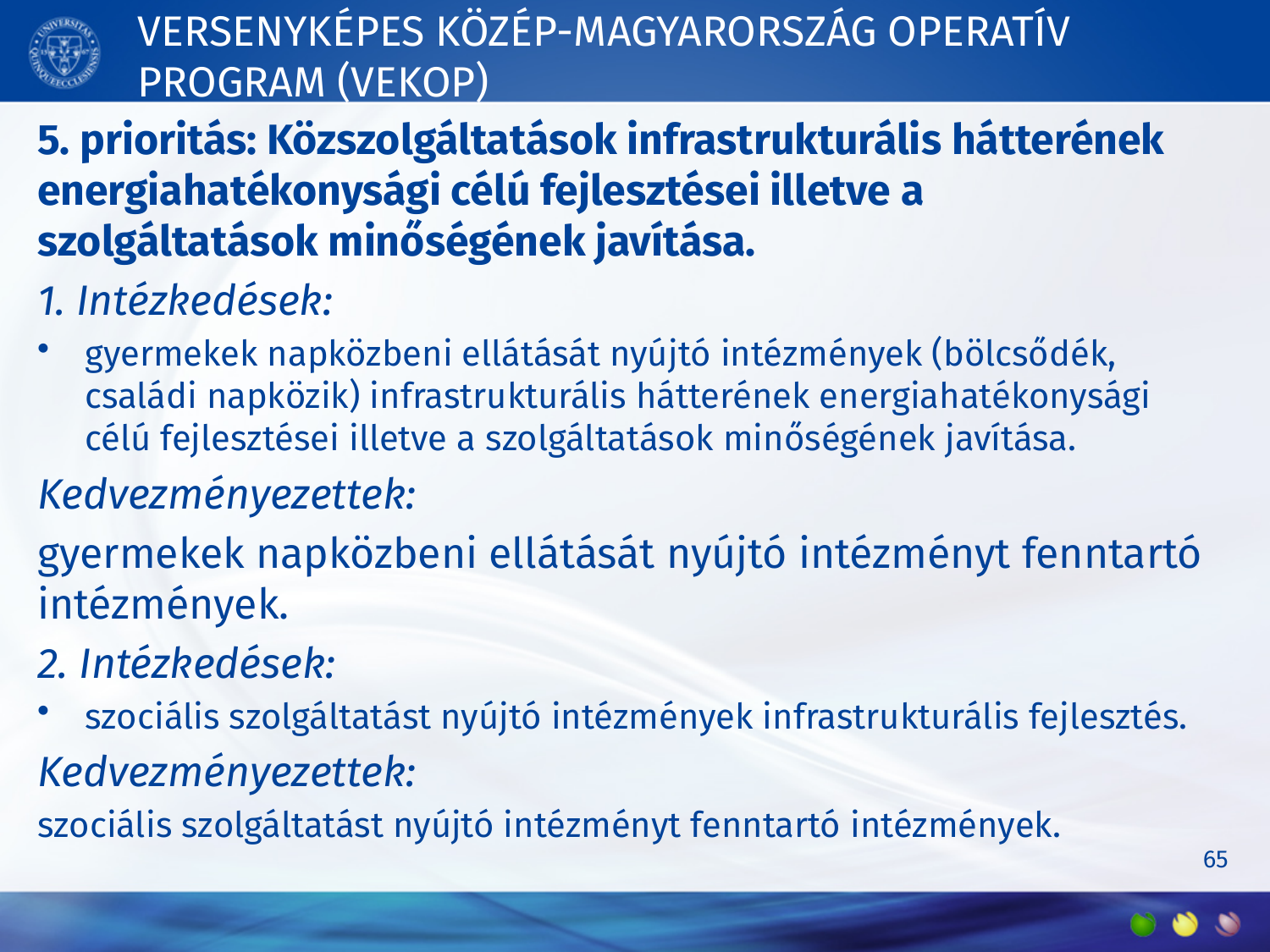

# VERSENYKÉPES KÖZÉP-MAGYARORSZÁG OPERATÍV PROGRAM (VEKOP)
5. prioritás: Közszolgáltatások infrastrukturális hátterének energiahatékonysági célú fejlesztései illetve a szolgáltatások minőségének javítása.
1. Intézkedések:
gyermekek napközbeni ellátását nyújtó intézmények (bölcsődék, családi napközik) infrastrukturális hátterének energiahatékonysági célú fejlesztései illetve a szolgáltatások minőségének javítása.
Kedvezményezettek:
gyermekek napközbeni ellátását nyújtó intézményt fenntartó intézmények.
2. Intézkedések:
szociális szolgáltatást nyújtó intézmények infrastrukturális fejlesztés.
Kedvezményezettek:
szociális szolgáltatást nyújtó intézményt fenntartó intézmények.
65